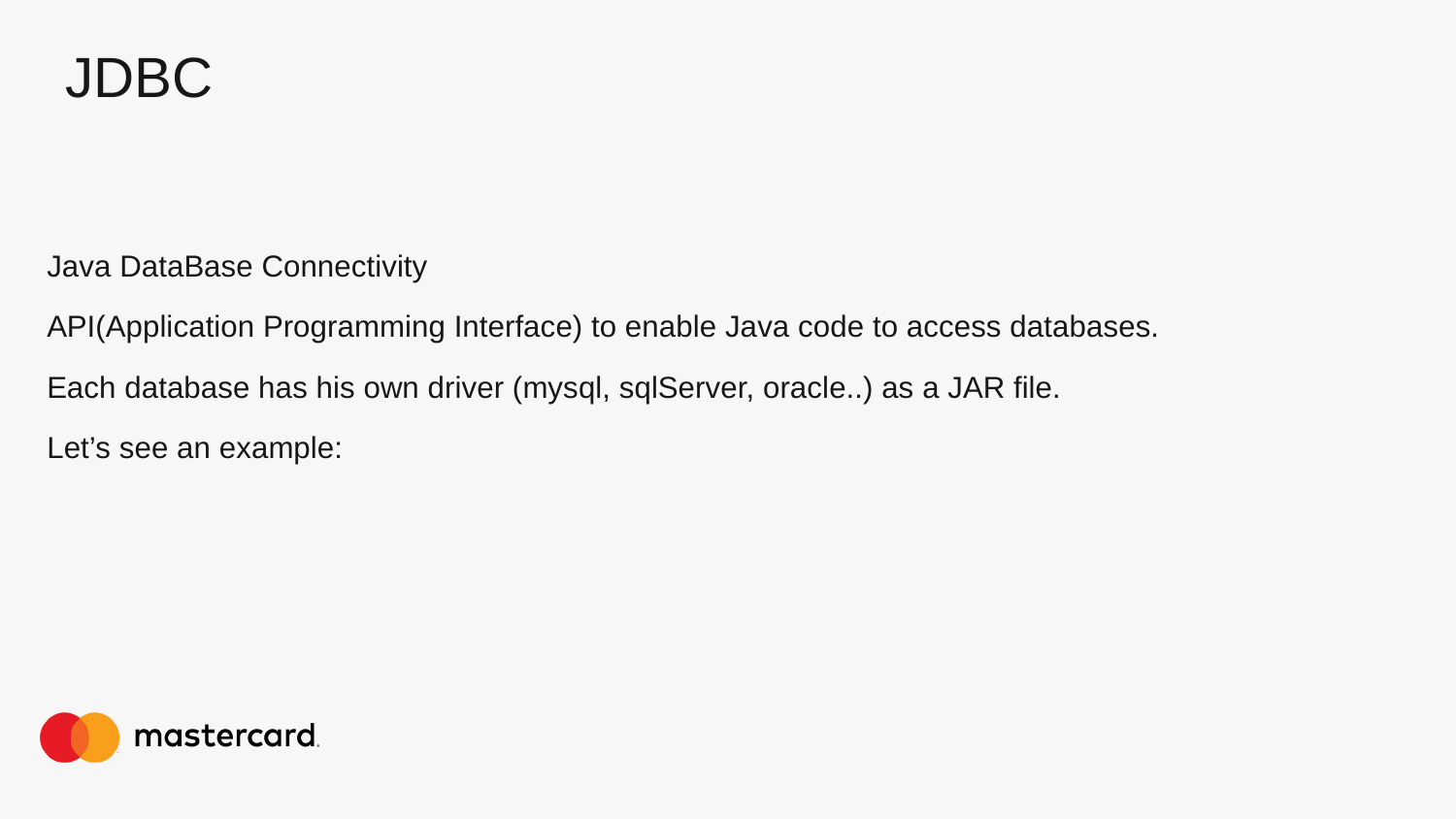

# JDBC
Java DataBase Connectivity
API(Application Programming Interface) to enable Java code to access databases.
Each database has his own driver (mysql, sqlServer, oracle..) as a JAR file.
Let’s see an example: